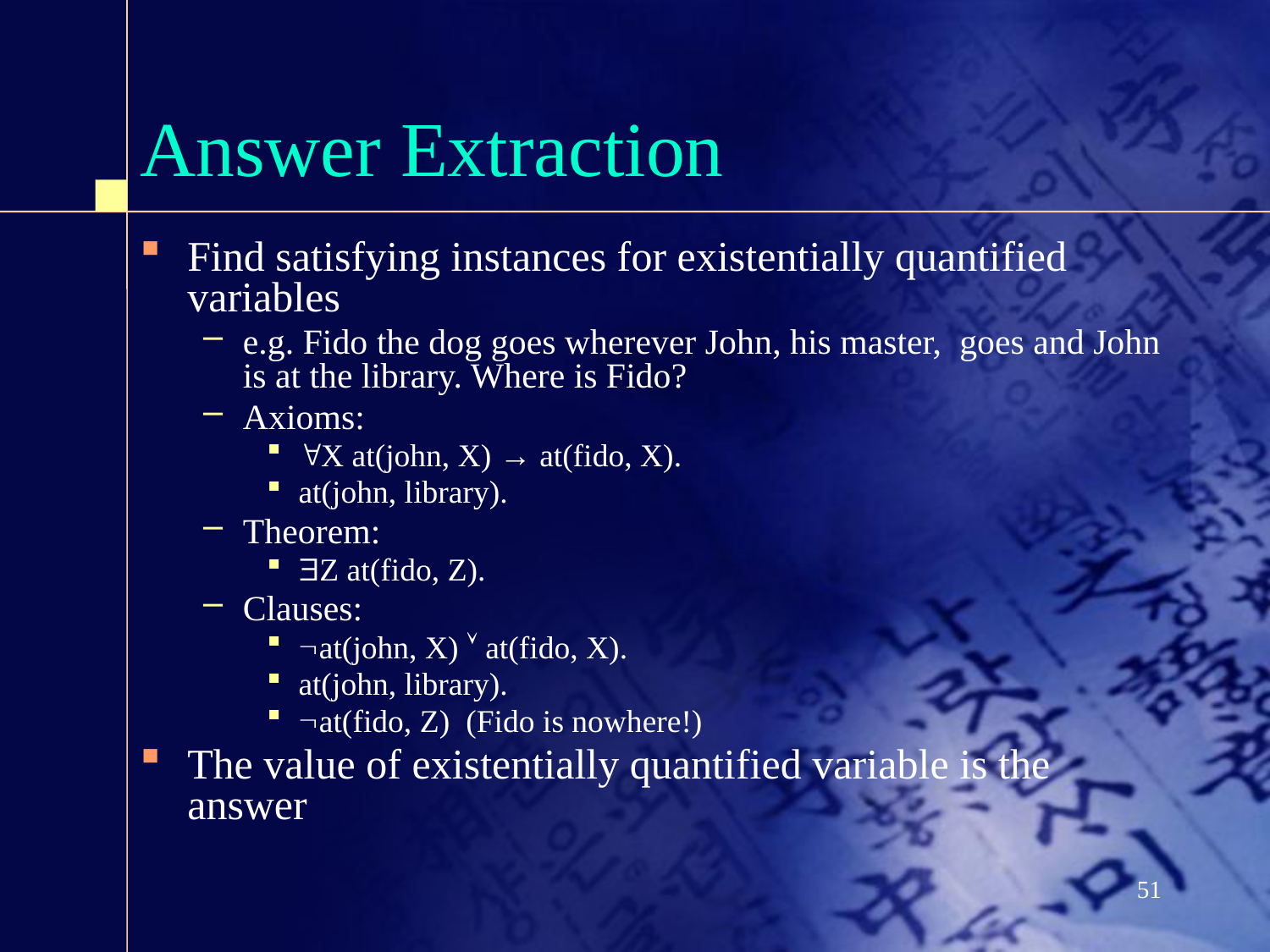

# Answer Extraction
Find satisfying instances for existentially quantified variables
e.g. Fido the dog goes wherever John, his master,  goes and John is at the library. Where is Fido?
Axioms:
∀X at(john, X) → at(fido, X).
at(john, library).
Theorem:
∃Z at(fido, Z).
Clauses:
¬at(john, X) ∨ at(fido, X).
at(john, library).
¬at(fido, Z)  (Fido is nowhere!)
The value of existentially quantified variable is the answer
51